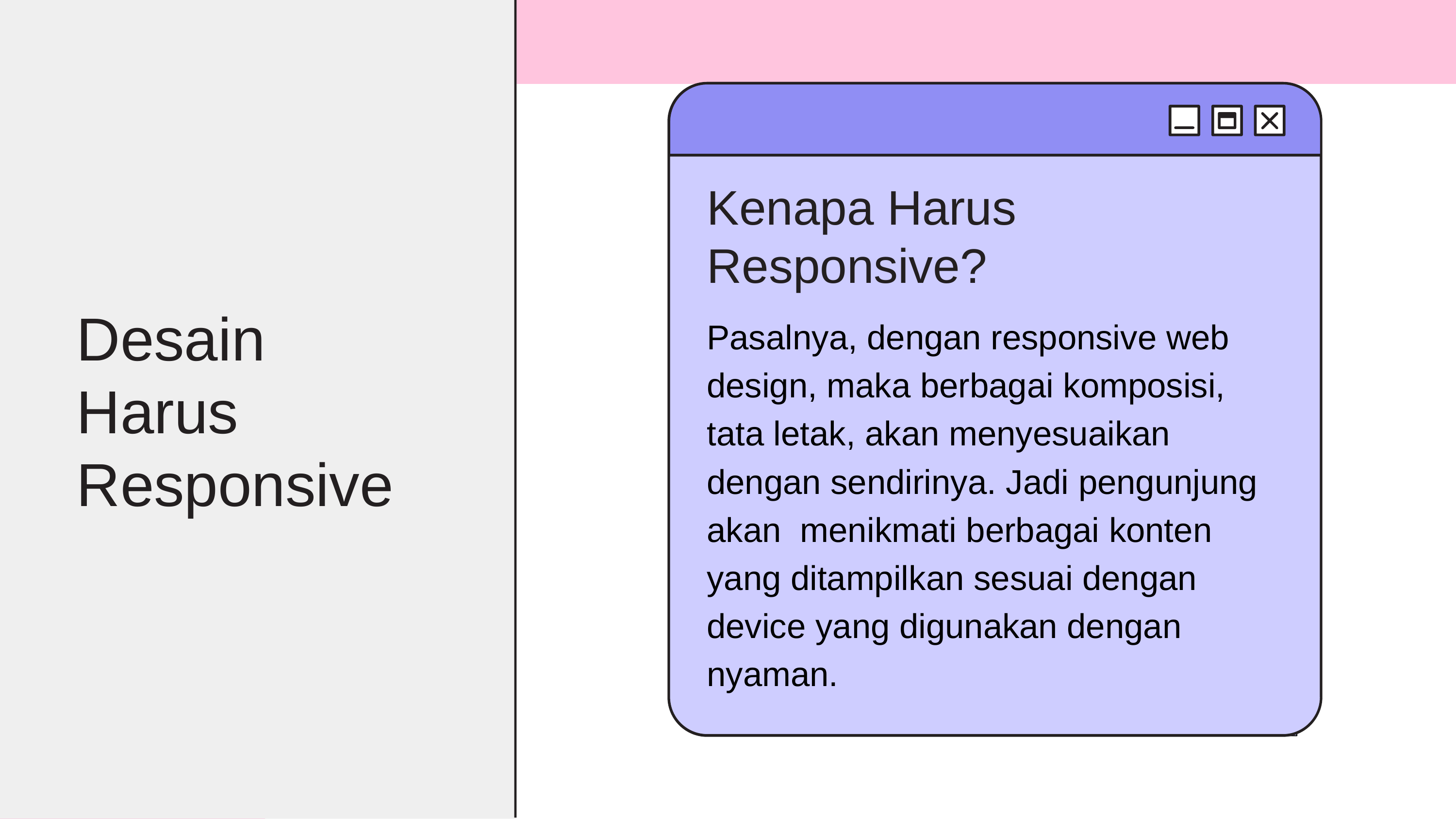

Kenapa Harus Responsive?
Desain Harus Responsive
Pasalnya, dengan responsive web design, maka berbagai komposisi, tata letak, akan menyesuaikan dengan sendirinya. Jadi pengunjung akan  menikmati berbagai konten yang ditampilkan sesuai dengan device yang digunakan dengan nyaman.